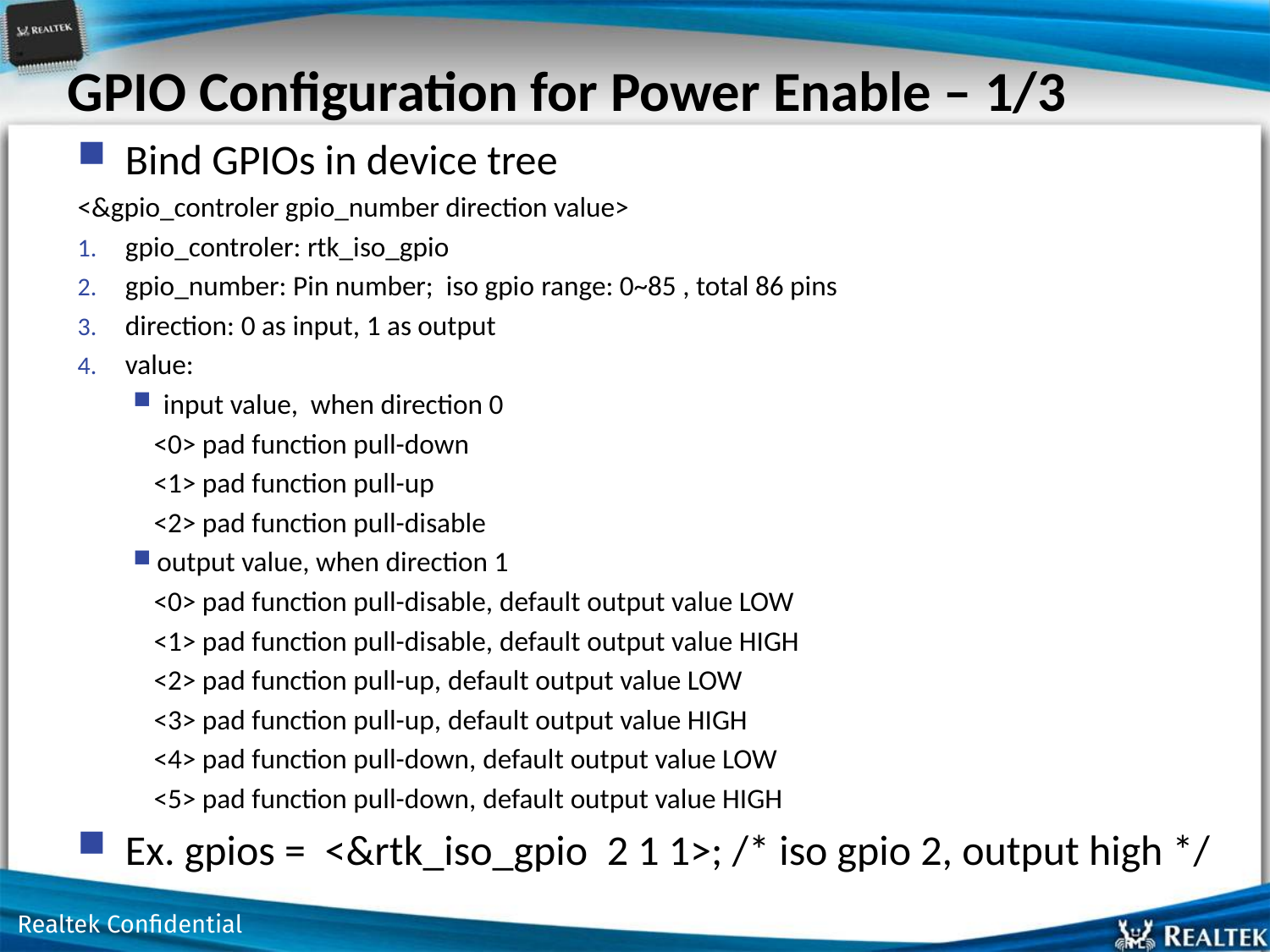

# GPIO Configuration for Power Enable – 1/3
Bind GPIOs in device tree
<&gpio_controler gpio_number direction value>
gpio_controler: rtk_iso_gpio
gpio_number: Pin number;  iso gpio range: 0~85 , total 86 pins
direction: 0 as input, 1 as output
value:
 input value,  when direction 0
            <0> pad function pull-down
            <1> pad function pull-up
            <2> pad function pull-disable
output value, when direction 1
            <0> pad function pull-disable, default output value LOW
            <1> pad function pull-disable, default output value HIGH
            <2> pad function pull-up, default output value LOW
            <3> pad function pull-up, default output value HIGH
            <4> pad function pull-down, default output value LOW
            <5> pad function pull-down, default output value HIGH
Ex. gpios =  <&rtk_iso_gpio  2 1 1>; /* iso gpio 2, output high */

Realtek Confidential